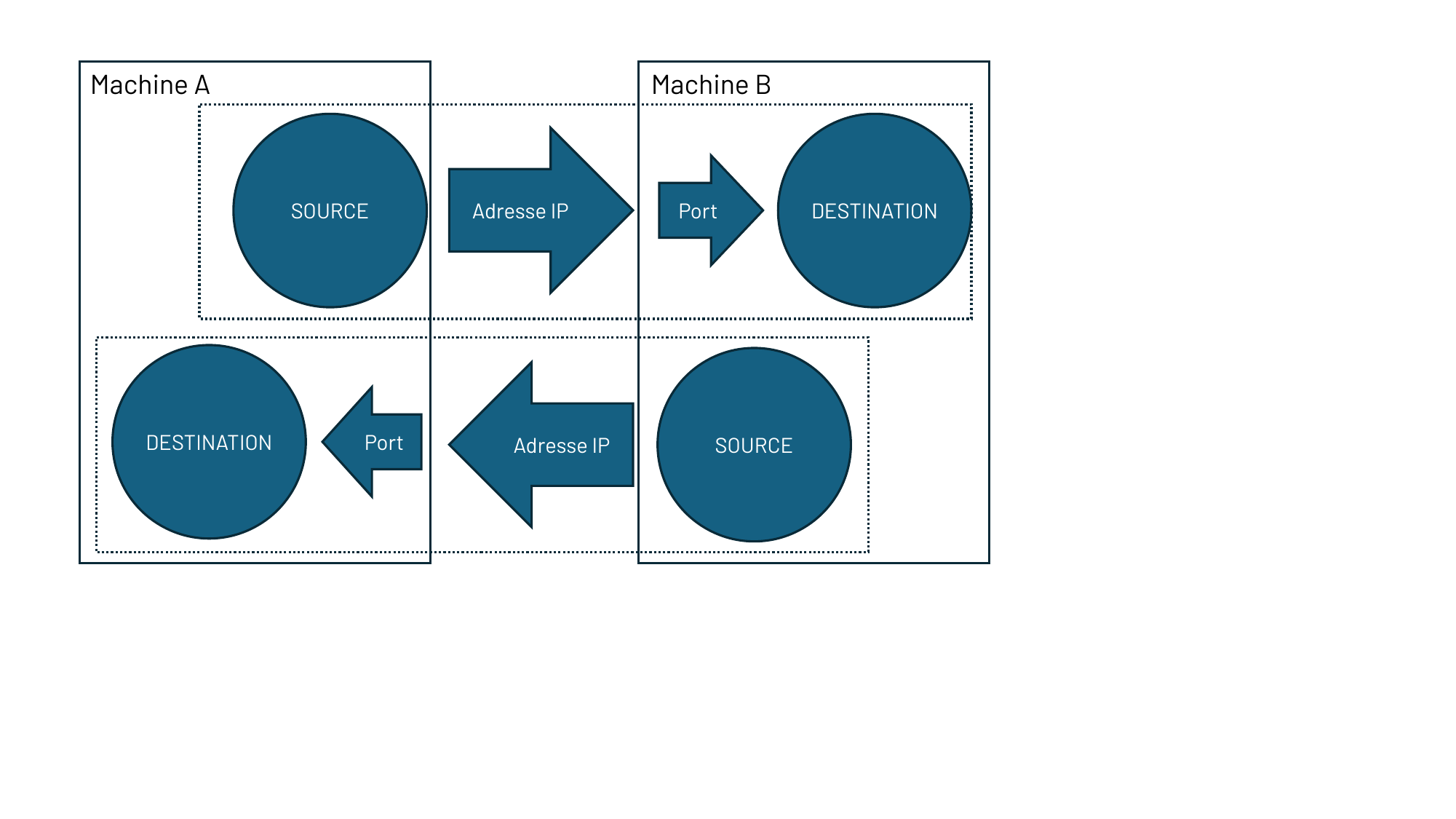

Machine A

Machine B

SOURCE
DESTINATION
Adresse IP
Port

DESTINATION
SOURCE
Adresse IP
Port